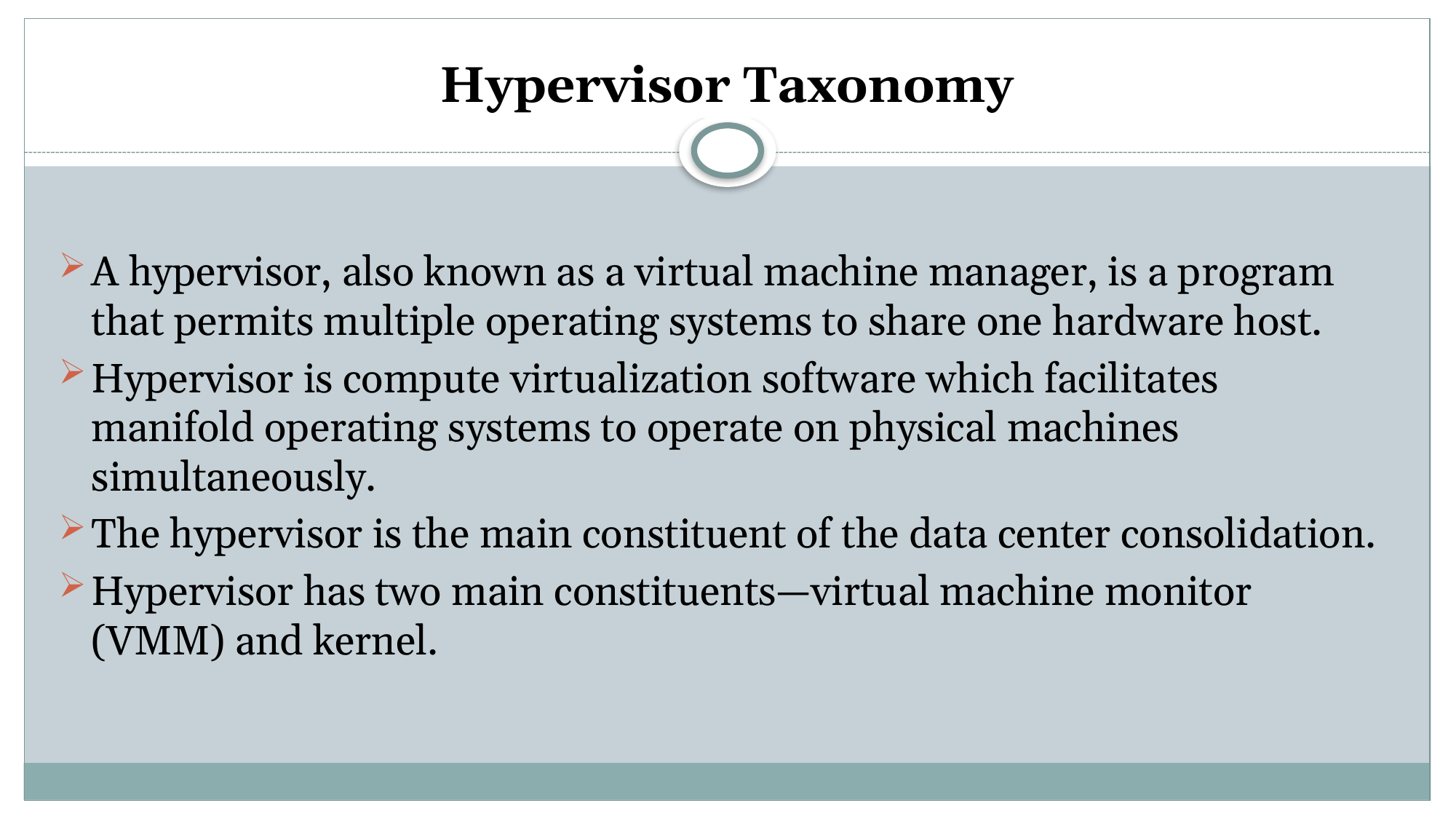

# Hypervisor Taxonomy

A hypervisor, also known as a virtual machine manager, is a program that permits multiple operating systems to share one hardware host.
Hypervisor is compute virtualization software which facilitates manifold operating systems to operate on physical machines simultaneously.
The hypervisor is the main constituent of the data center consolidation.
Hypervisor has two main constituents—virtual machine monitor (VMM) and kernel.